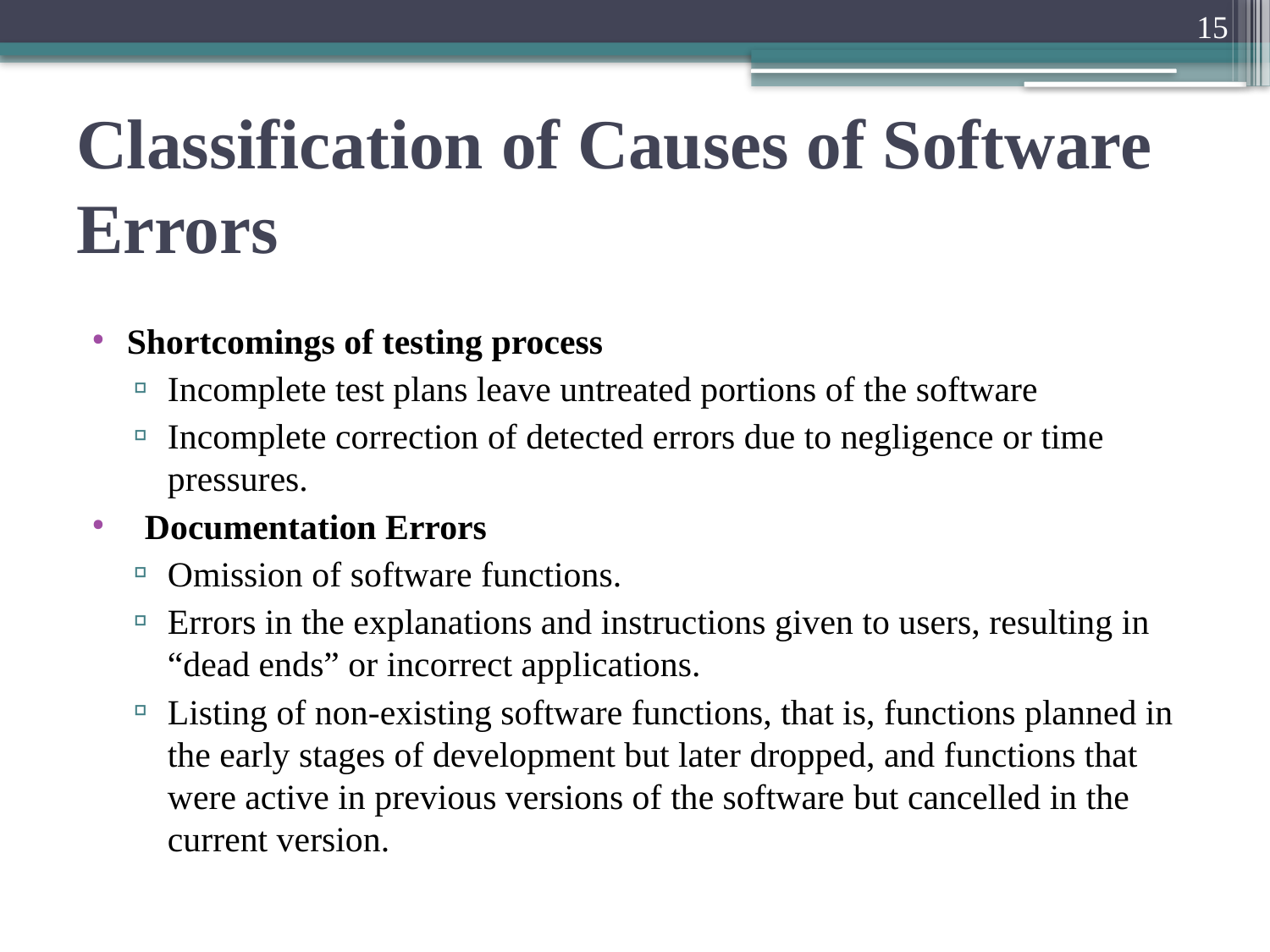

15
# Classification of Causes of Software Errors
Shortcomings of testing process
Incomplete test plans leave untreated portions of the software
Incomplete correction of detected errors due to negligence or time pressures.
  Documentation Errors
Omission of software functions.
Errors in the explanations and instructions given to users, resulting in “dead ends” or incorrect applications.
Listing of non-existing software functions, that is, functions planned in the early stages of development but later dropped, and functions that were active in previous versions of the software but cancelled in the current version.